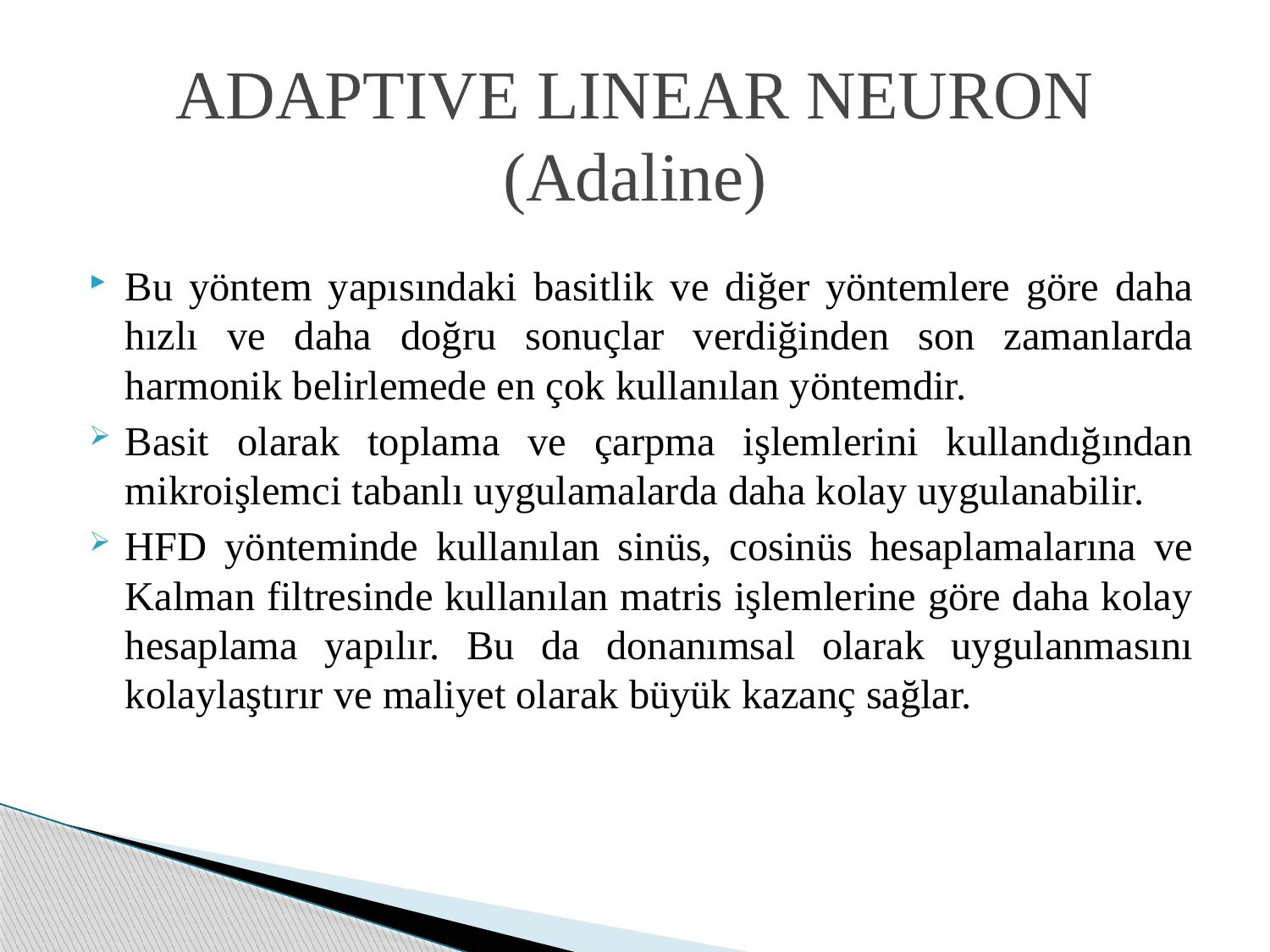

# ADAPTIVE LINEAR NEURON (Adaline)
Bu yöntem yapısındaki basitlik ve diğer yöntemlere göre daha hızlı ve daha doğru sonuçlar verdiğinden son zamanlarda harmonik belirlemede en çok kullanılan yöntemdir.
Basit olarak toplama ve çarpma işlemlerini kullandığından mikroişlemci tabanlı uygulamalarda daha kolay uygulanabilir.
HFD yönteminde kullanılan sinüs, cosinüs hesaplamalarına ve Kalman filtresinde kullanılan matris işlemlerine göre daha kolay hesaplama yapılır. Bu da donanımsal olarak uygulanmasını kolaylaştırır ve maliyet olarak büyük kazanç sağlar.